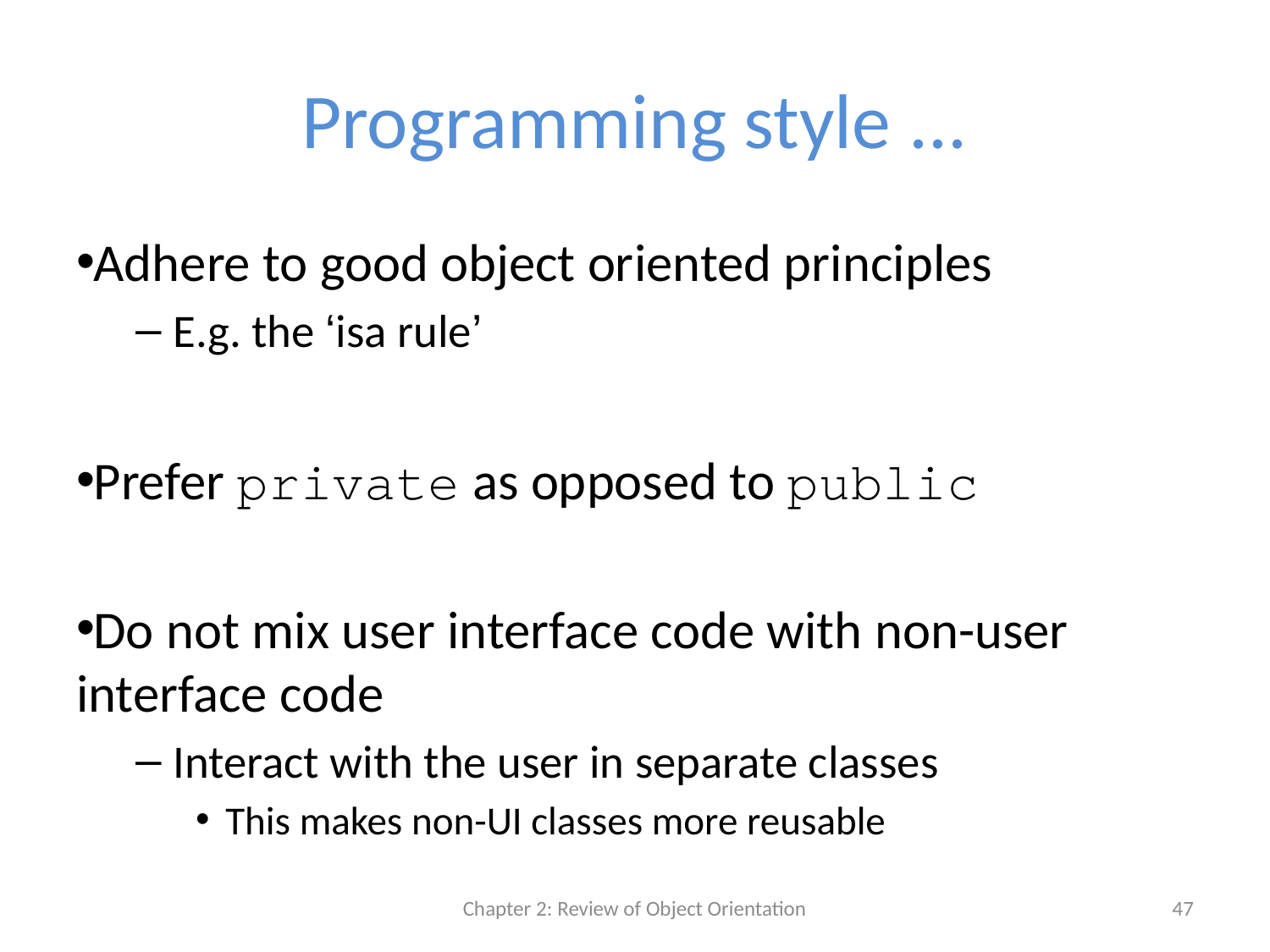

# Programming style ...
Adhere to good object oriented principles
E.g. the ‘isa rule’

Prefer private as opposed to public

Do not mix user interface code with non-user interface code
Interact with the user in separate classes
This makes non-UI classes more reusable
Chapter 2: Review of Object Orientation
47